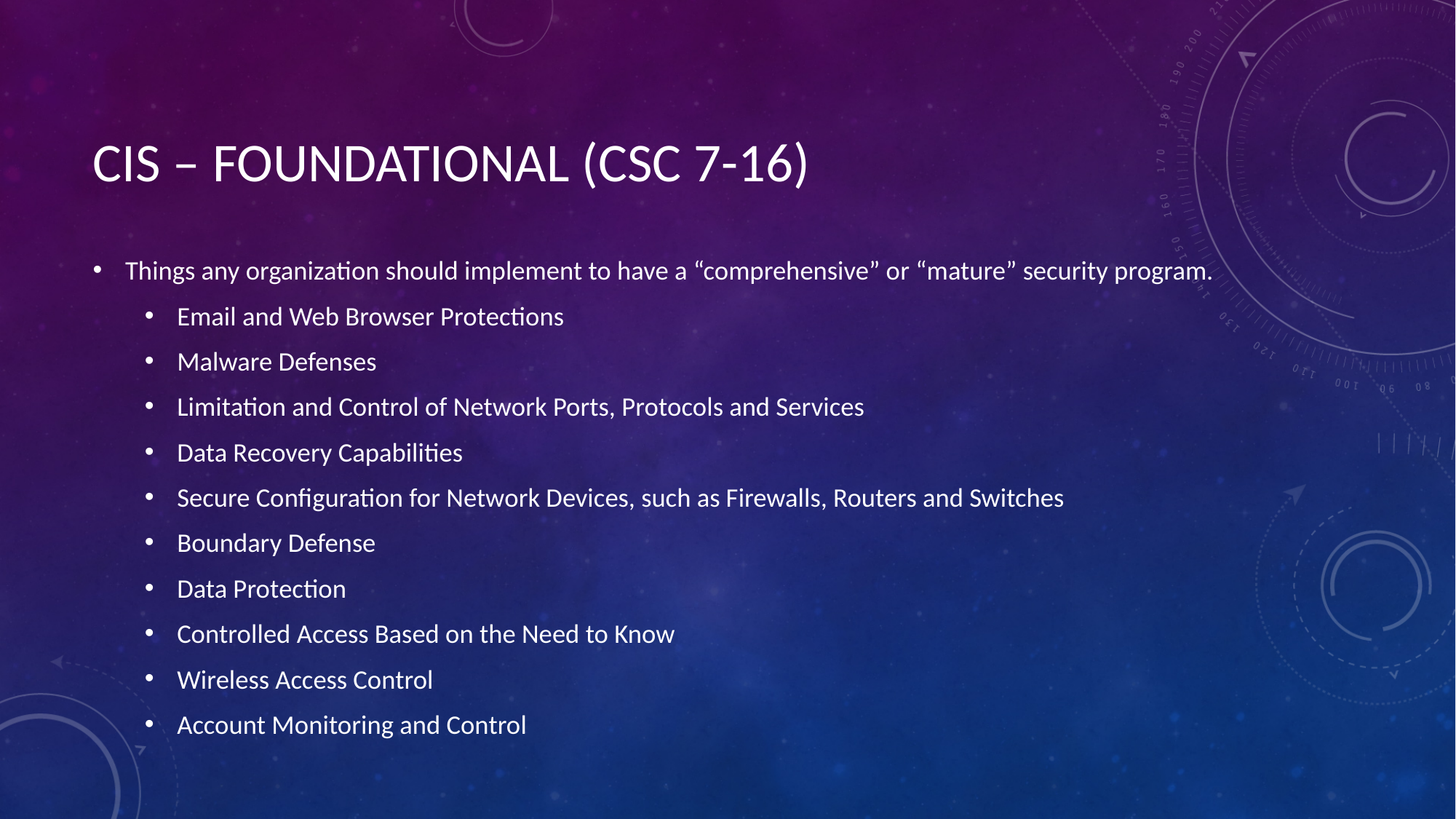

# CIS – Foundational (CSC 7-16)

Things any organization should implement to have a “comprehensive” or “mature” security program.
Email and Web Browser Protections
Malware Defenses
Limitation and Control of Network Ports, Protocols and Services
Data Recovery Capabilities
Secure Configuration for Network Devices, such as Firewalls, Routers and Switches
Boundary Defense
Data Protection
Controlled Access Based on the Need to Know
Wireless Access Control
Account Monitoring and Control